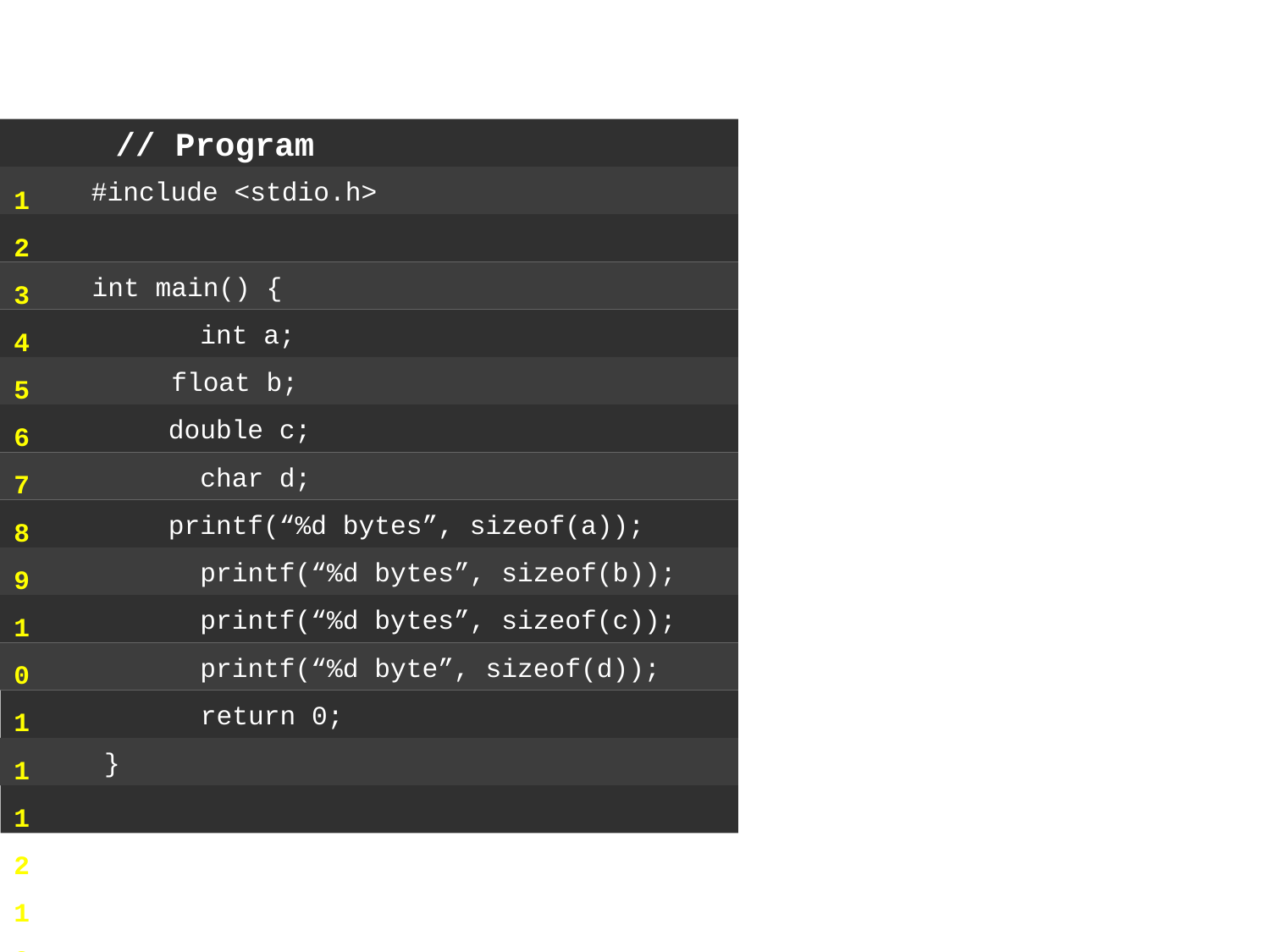

// Program

1
2
3
4
5
6
7
8
9
10
11
12
13
14
     #include <stdio.h>

     int main() {
     	    int a;
          float b;
          double c;
     	    char d;
          printf(“%d bytes”, sizeof(a));
     	    printf(“%d bytes”, sizeof(b));
     	    printf(“%d bytes”, sizeof(c));
     	    printf(“%d byte”, sizeof(d));
     	    return 0;
      }